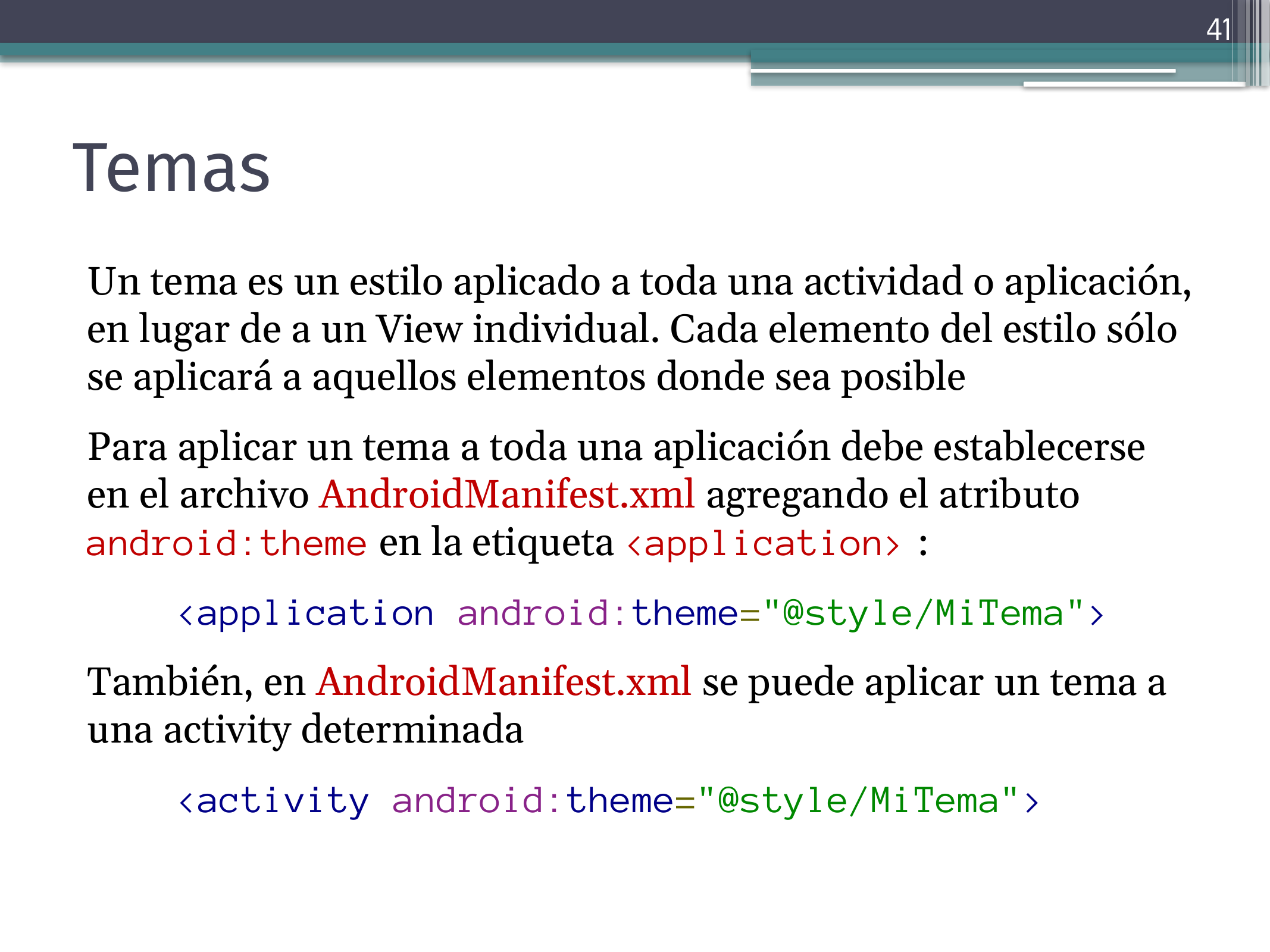

41
Temas
Un tema es un estilo aplicado a toda una actividad o aplicación, en lugar de a un View individual. Cada elemento del estilo sólo se aplicará a aquellos elementos donde sea posible
Para aplicar un tema a toda una aplicación debe establecerse en el archivo AndroidManifest.xml agregando el atributo android:theme en la etiqueta <application> :
	<application android:theme="@style/MiTema">
También, en AndroidManifest.xml se puede aplicar un tema a una activity determinada
	<activity android:theme="@style/MiTema">